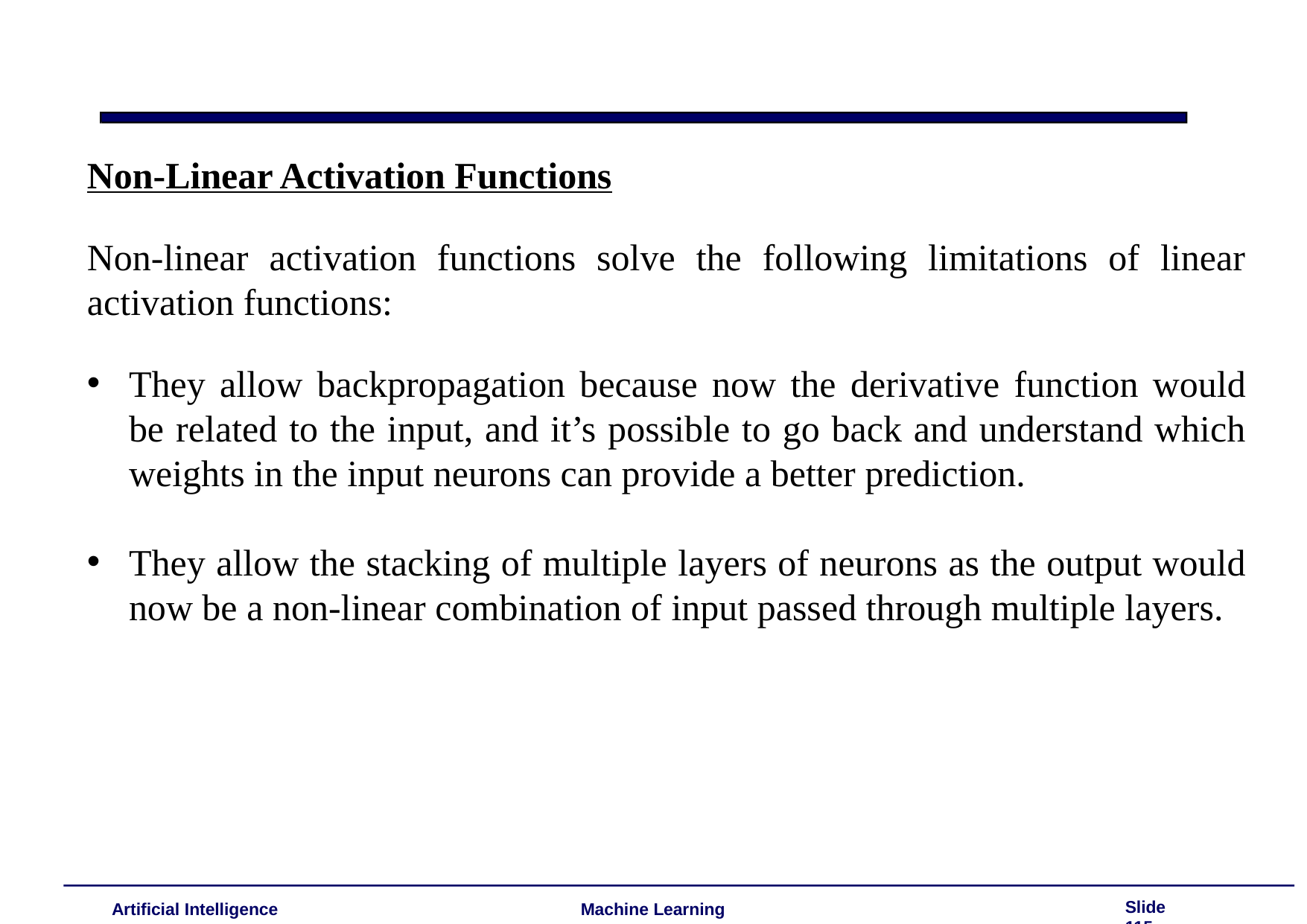

Non-Linear Activation Functions

Non-linear activation functions solve the following limitations of linear activation functions:

They allow backpropagation because now the derivative function would be related to the input, and it’s possible to go back and understand which weights in the input neurons can provide a better prediction.

They allow the stacking of multiple layers of neurons as the output would now be a non-linear combination of input passed through multiple layers.

Slide 115
Artificial Intelligence
Machine Learning